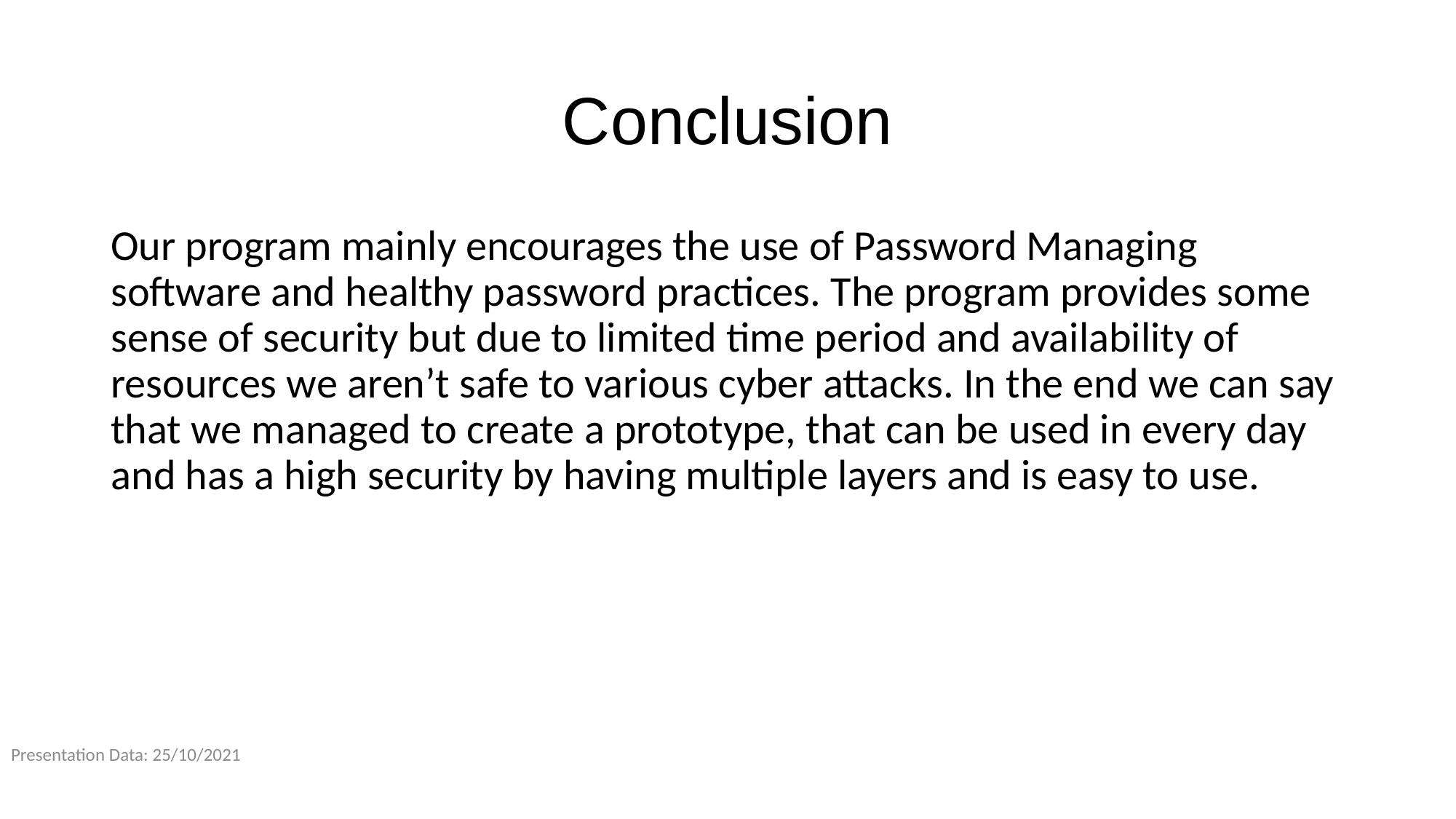

# Conclusion
Our program mainly encourages the use of Password Managing software and healthy password practices. The program provides some sense of security but due to limited time period and availability of resources we aren’t safe to various cyber attacks. In the end we can say that we managed to create a prototype, that can be used in every day and has a high security by having multiple layers and is easy to use.

Presentation Data: 25/10/2021